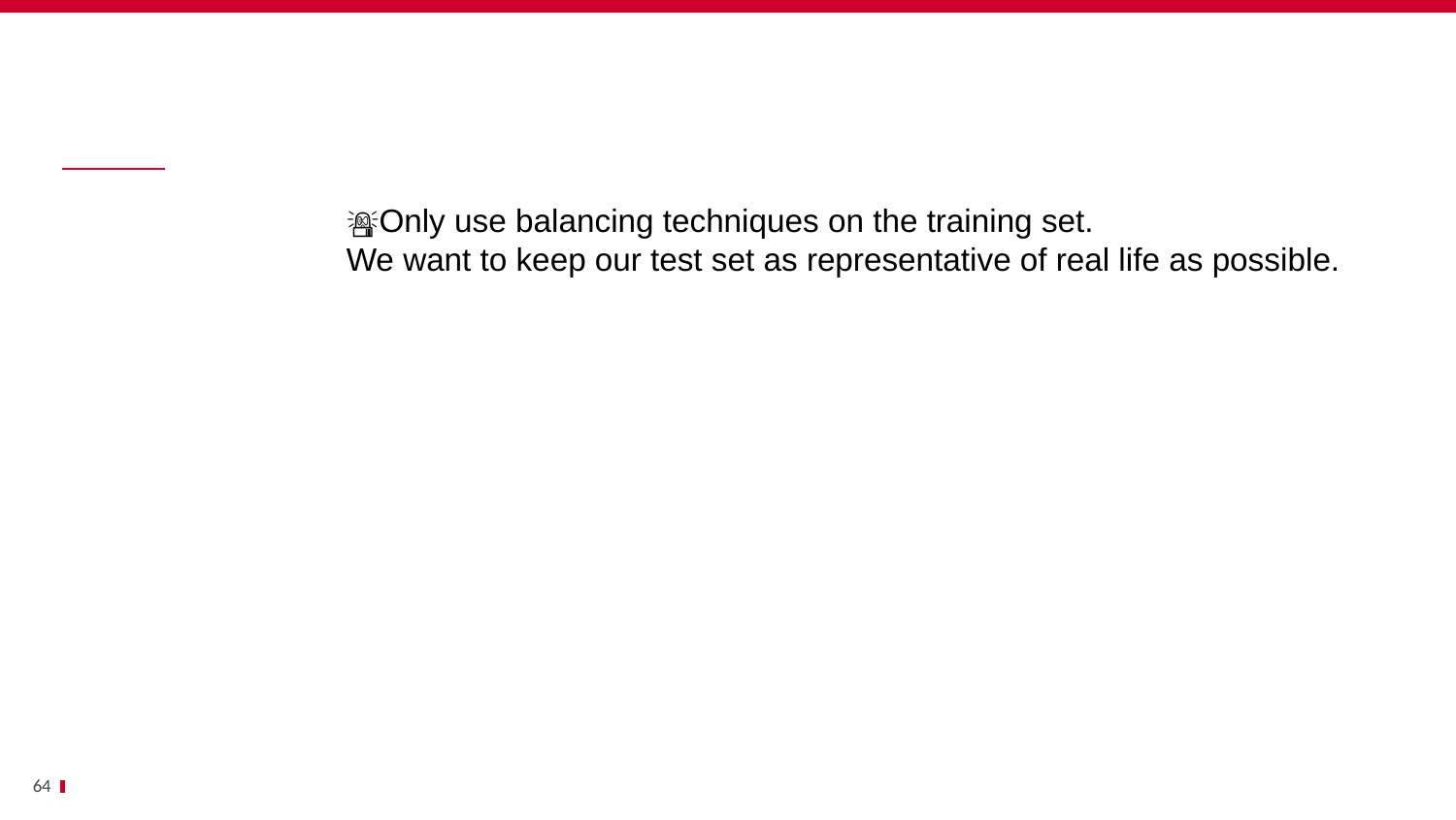

Bénéfices

		🚨Only use balancing techniques on the training set.
		We want to keep our test set as representative of real life as possible.

64